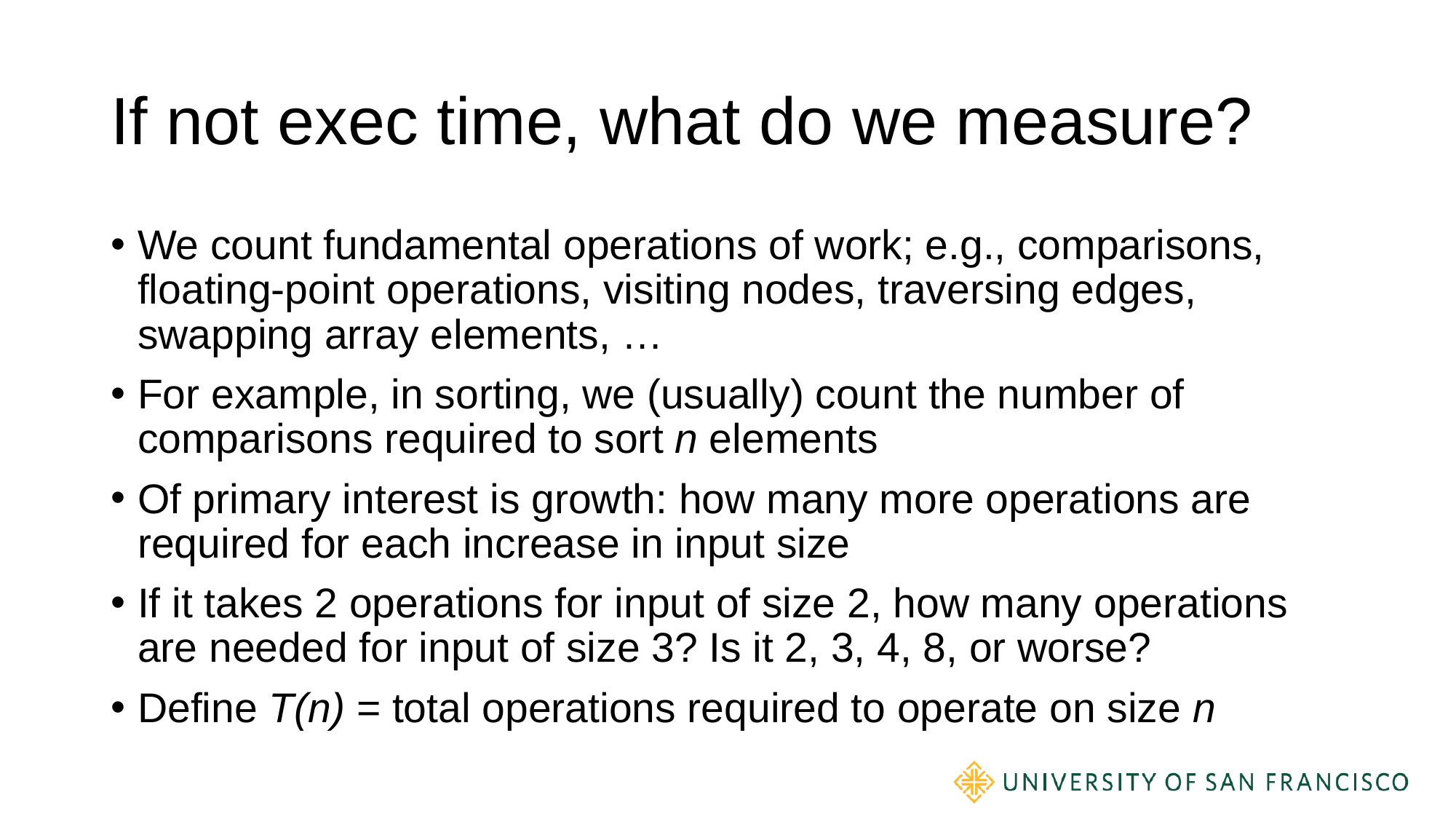

# If not exec time, what do we measure?
We count fundamental operations of work; e.g., comparisons, floating-point operations, visiting nodes, traversing edges, swapping array elements, …
For example, in sorting, we (usually) count the number of comparisons required to sort n elements
Of primary interest is growth: how many more operations are required for each increase in input size
If it takes 2 operations for input of size 2, how many operations are needed for input of size 3? Is it 2, 3, 4, 8, or worse?
Define T(n) = total operations required to operate on size n